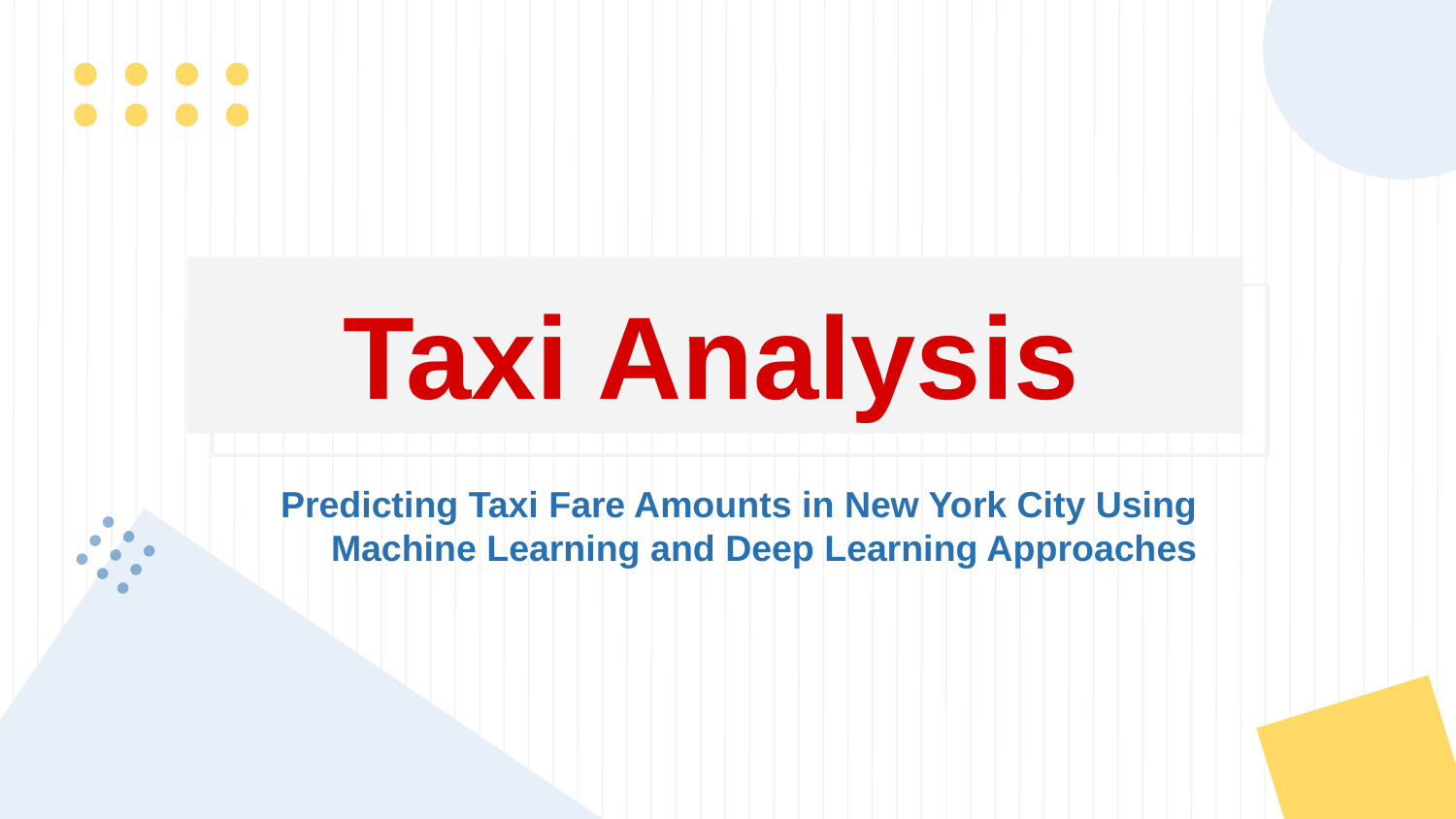

# Taxi Analysis
Predicting Taxi Fare Amounts in New York City Using Machine Learning and Deep Learning Approaches